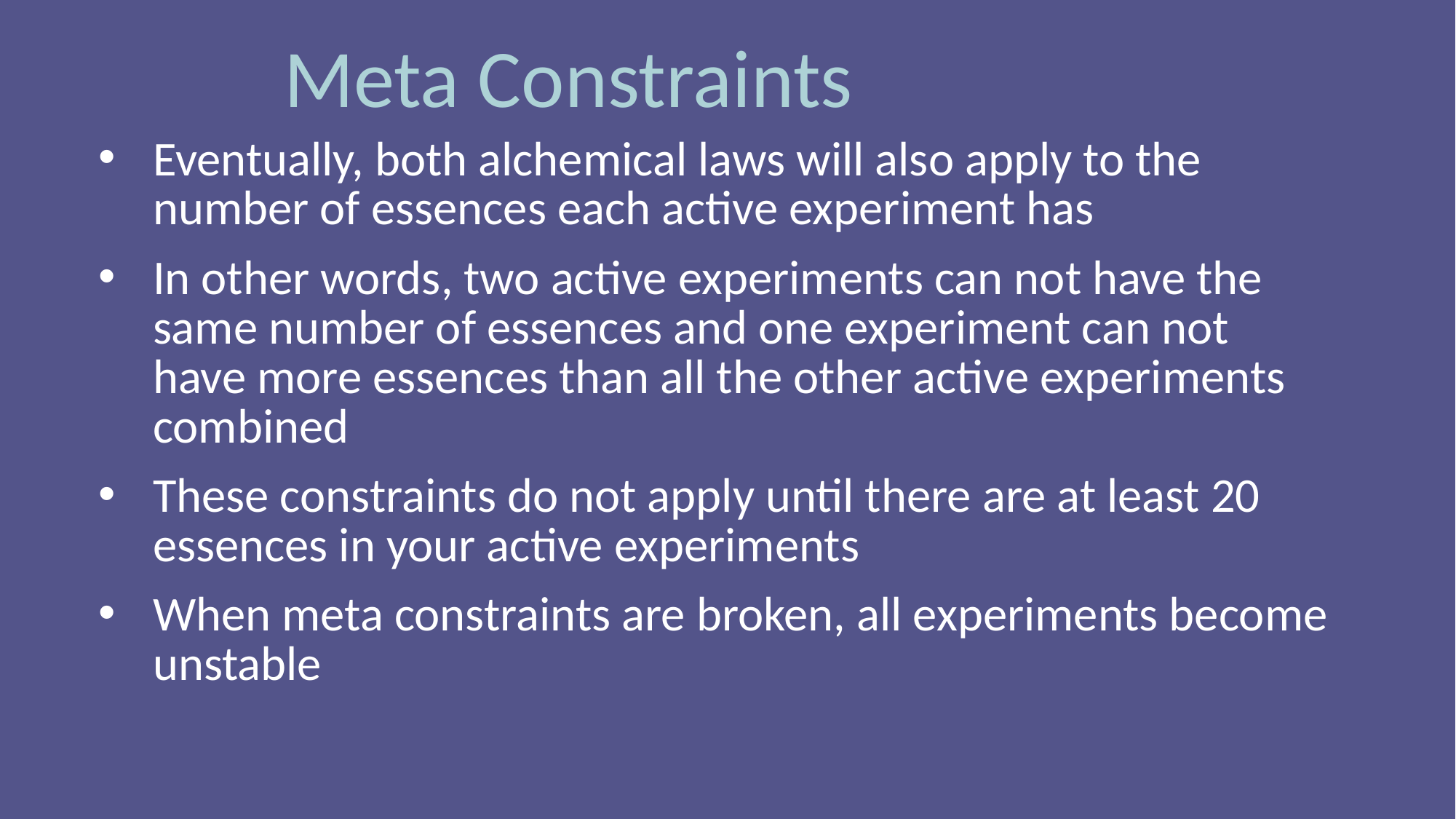

Meta Constraints
Eventually, both alchemical laws will also apply to the number of essences each active experiment has
In other words, two active experiments can not have the same number of essences and one experiment can not have more essences than all the other active experiments combined
These constraints do not apply until there are at least 20 essences in your active experiments
When meta constraints are broken, all experiments become unstable